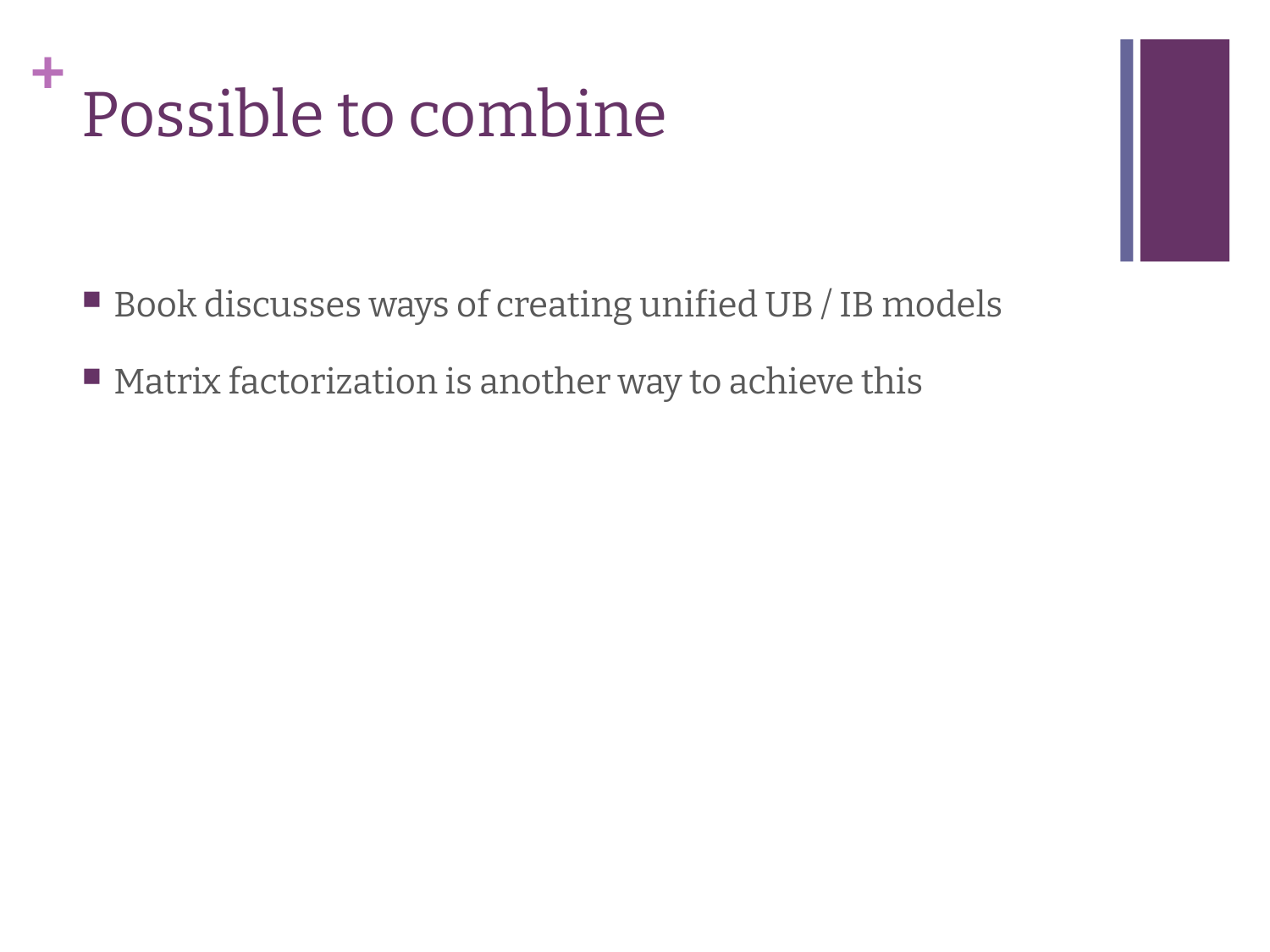

# Possible to combine
Book discusses ways of creating unified UB / IB models
Matrix factorization is another way to achieve this